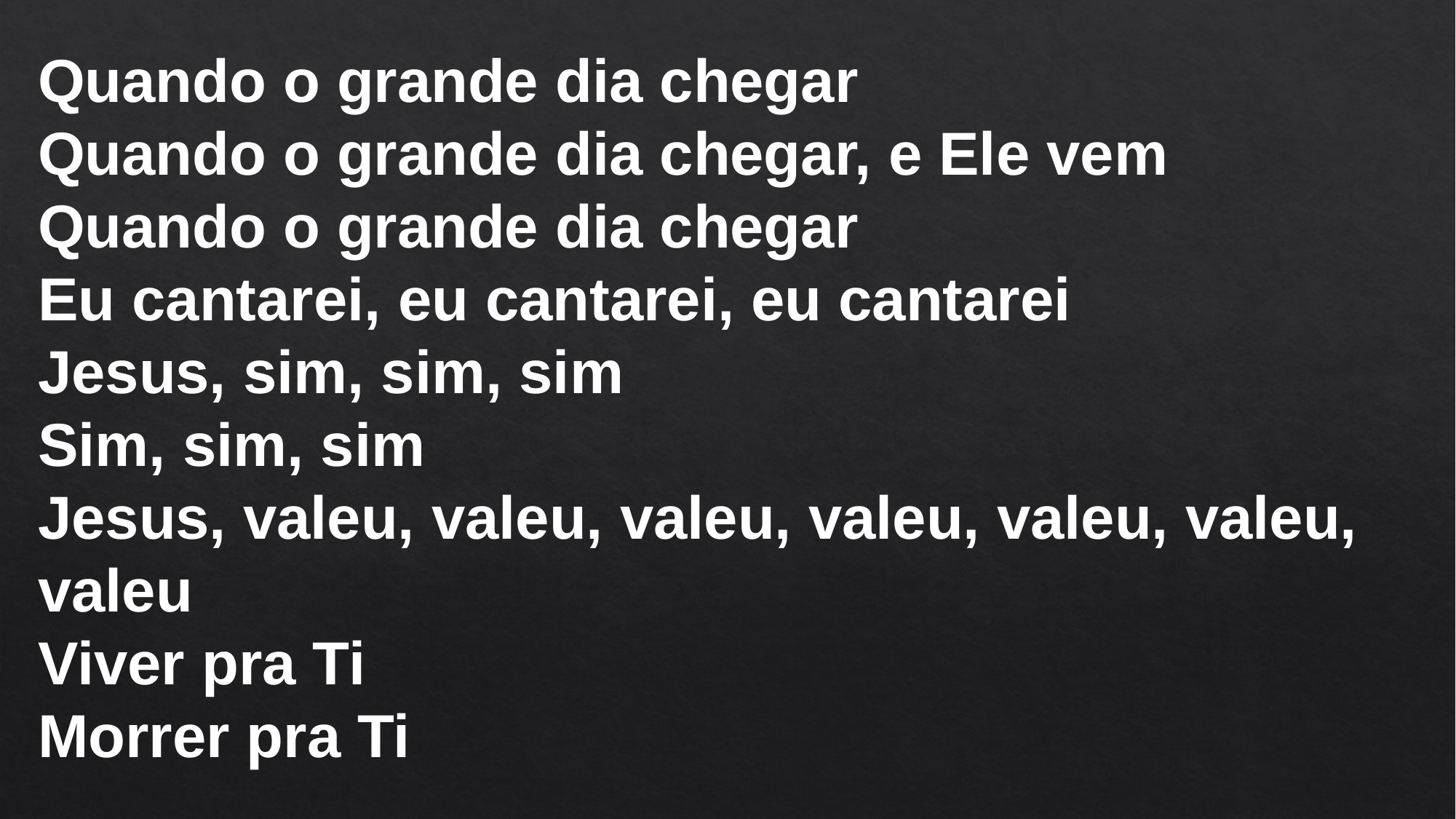

Quando o grande dia chegar
Quando o grande dia chegar, e Ele vem
Quando o grande dia chegar
Eu cantarei, eu cantarei, eu cantarei
Jesus, sim, sim, sim
Sim, sim, sim
Jesus, valeu, valeu, valeu, valeu, valeu, valeu, valeu
Viver pra Ti
Morrer pra Ti